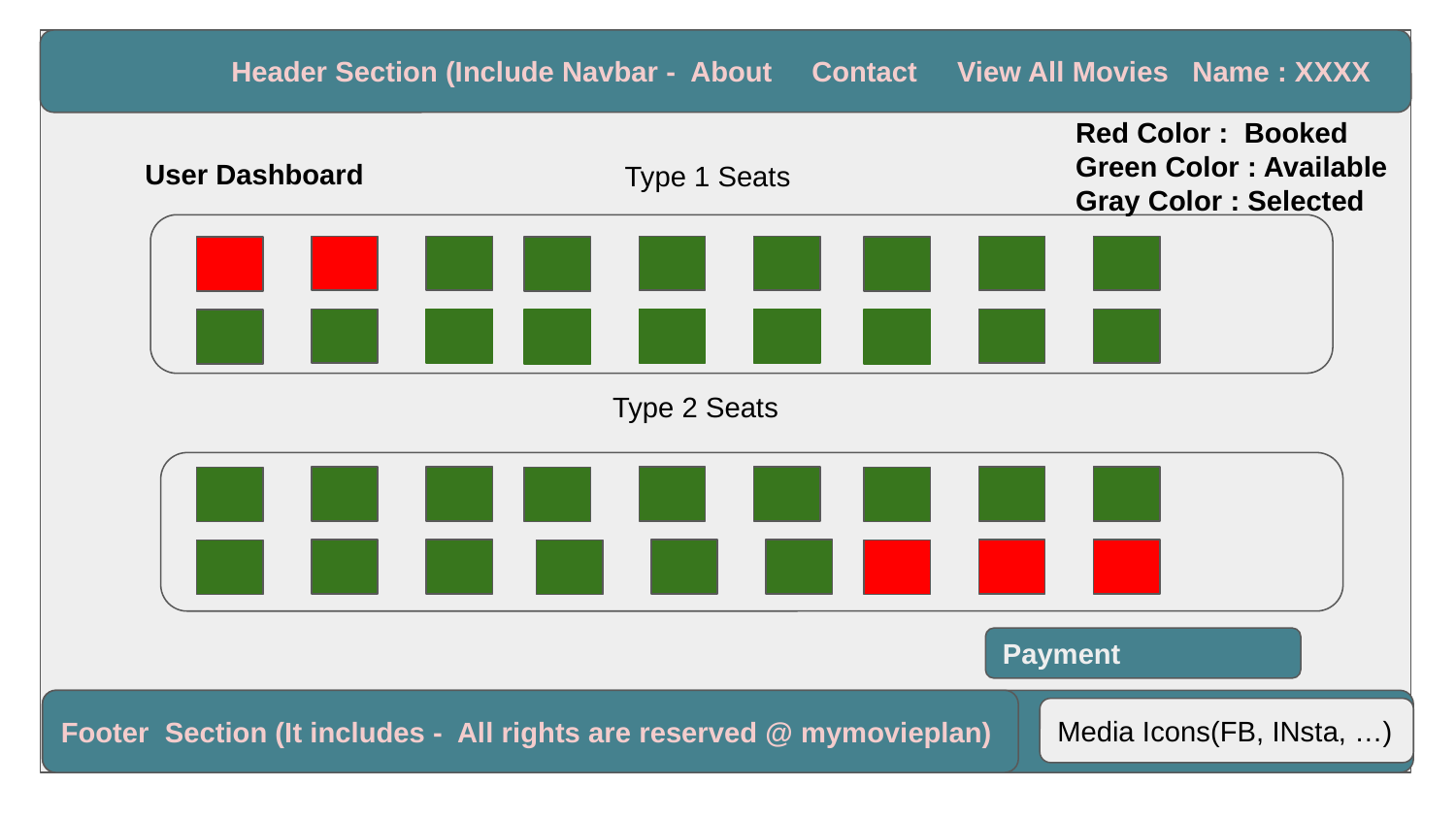

Header Section (Include Navbar -  About     Contact     View All Movies   Name : XXXX
Red Color :  Booked
Green Color : Available
Gray Color : Selected
User Dashboard
Type 1 Seats

Type 2 Seats

Payment
Footer  Section (It includes -  All rights are reserved @ medicare)
Footer  Section (It includes -  All rights are reserved @ mymovieplan)
Media Icons(FB, INsta, …)